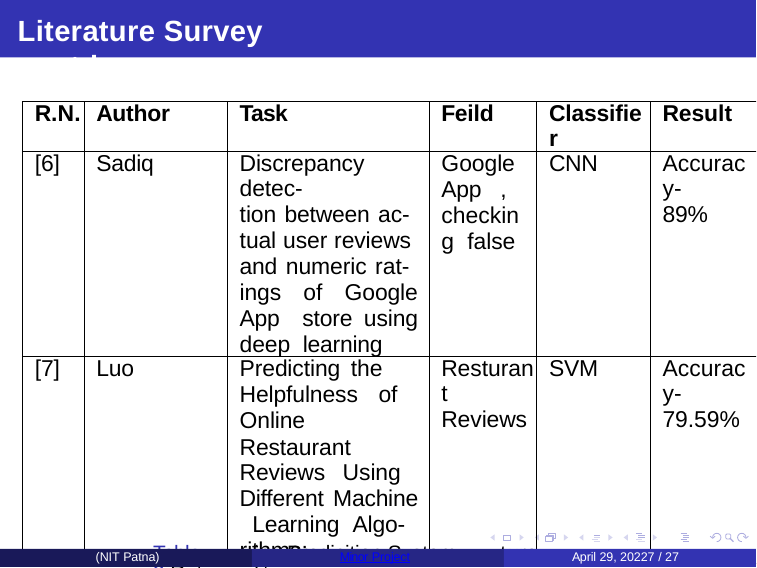

Literature Survey contd.
| R.N. | Author | Task | Feild | Classifier | Result |
| --- | --- | --- | --- | --- | --- |
| [6] | Sadiq | Discrepancy detec- tion between ac- tual user reviews and numeric rat- ings of Google App store using deep learning | Google App , checking false | CNN | Accuracy- 89% |
| [7] | Luo | Predicting the Helpfulness of Online Restaurant Reviews Using Different Machine Learning Algo- rithms: | Resturant Reviews | SVM | Accuracy- 79.59% |

t
Table 3:Rat
ing Predicition System litera
ure survey
(NIT Patna)
Minor Project
April 29, 20227 / 27